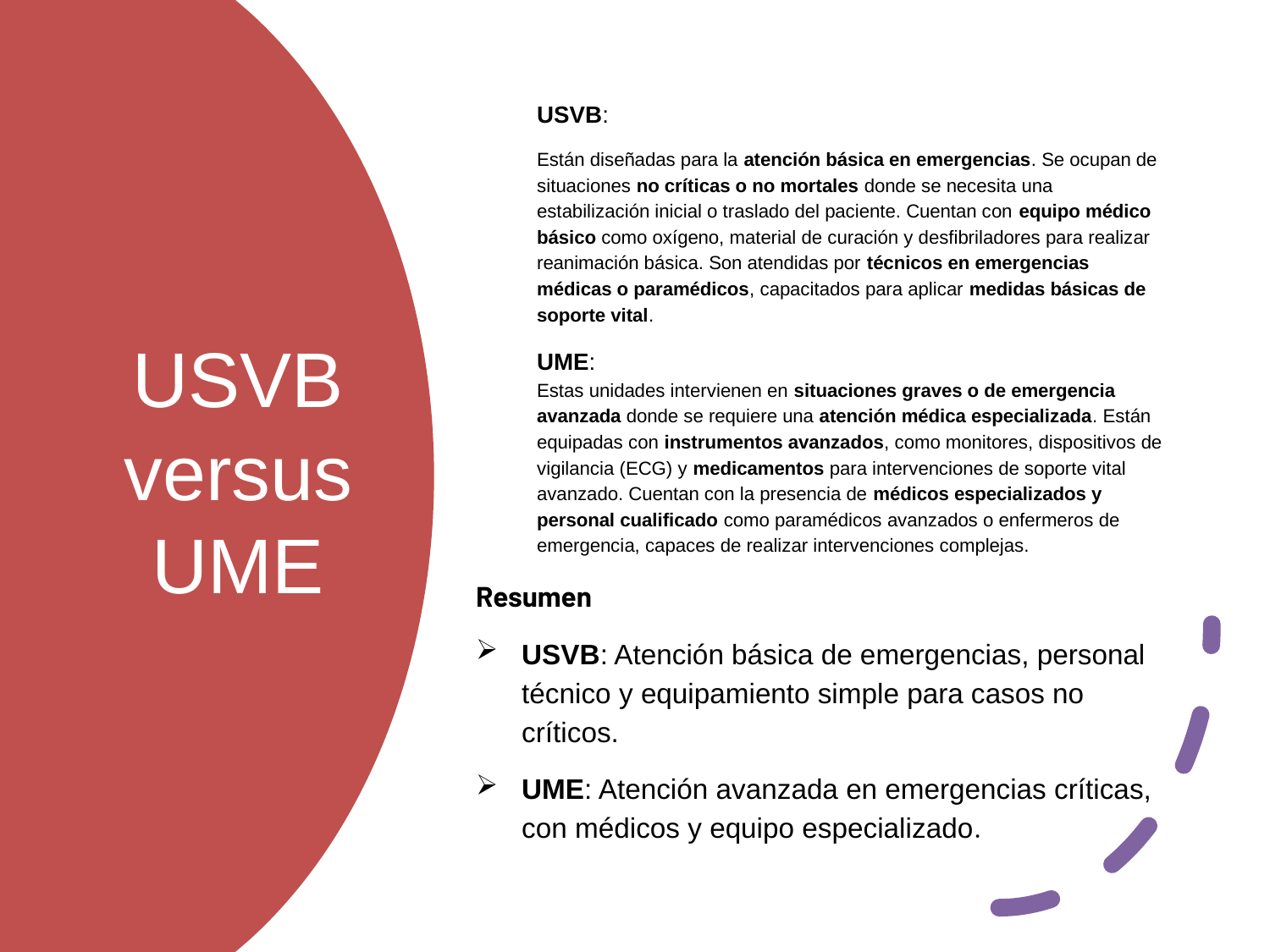

USVB:
Están diseñadas para la atención básica en emergencias. Se ocupan de situaciones no críticas o no mortales donde se necesita una estabilización inicial o traslado del paciente. Cuentan con equipo médico básico como oxígeno, material de curación y desfibriladores para realizar reanimación básica. Son atendidas por técnicos en emergencias médicas o paramédicos, capacitados para aplicar medidas básicas de soporte vital.
UME:
Estas unidades intervienen en situaciones graves o de emergencia avanzada donde se requiere una atención médica especializada. Están equipadas con instrumentos avanzados, como monitores, dispositivos de vigilancia (ECG) y medicamentos para intervenciones de soporte vital avanzado. Cuentan con la presencia de médicos especializados y personal cualificado como paramédicos avanzados o enfermeros de emergencia, capaces de realizar intervenciones complejas.
Resumen
USVB: Atención básica de emergencias, personal técnico y equipamiento simple para casos no críticos.
UME: Atención avanzada en emergencias críticas, con médicos y equipo especializado.
# USVB versus UME